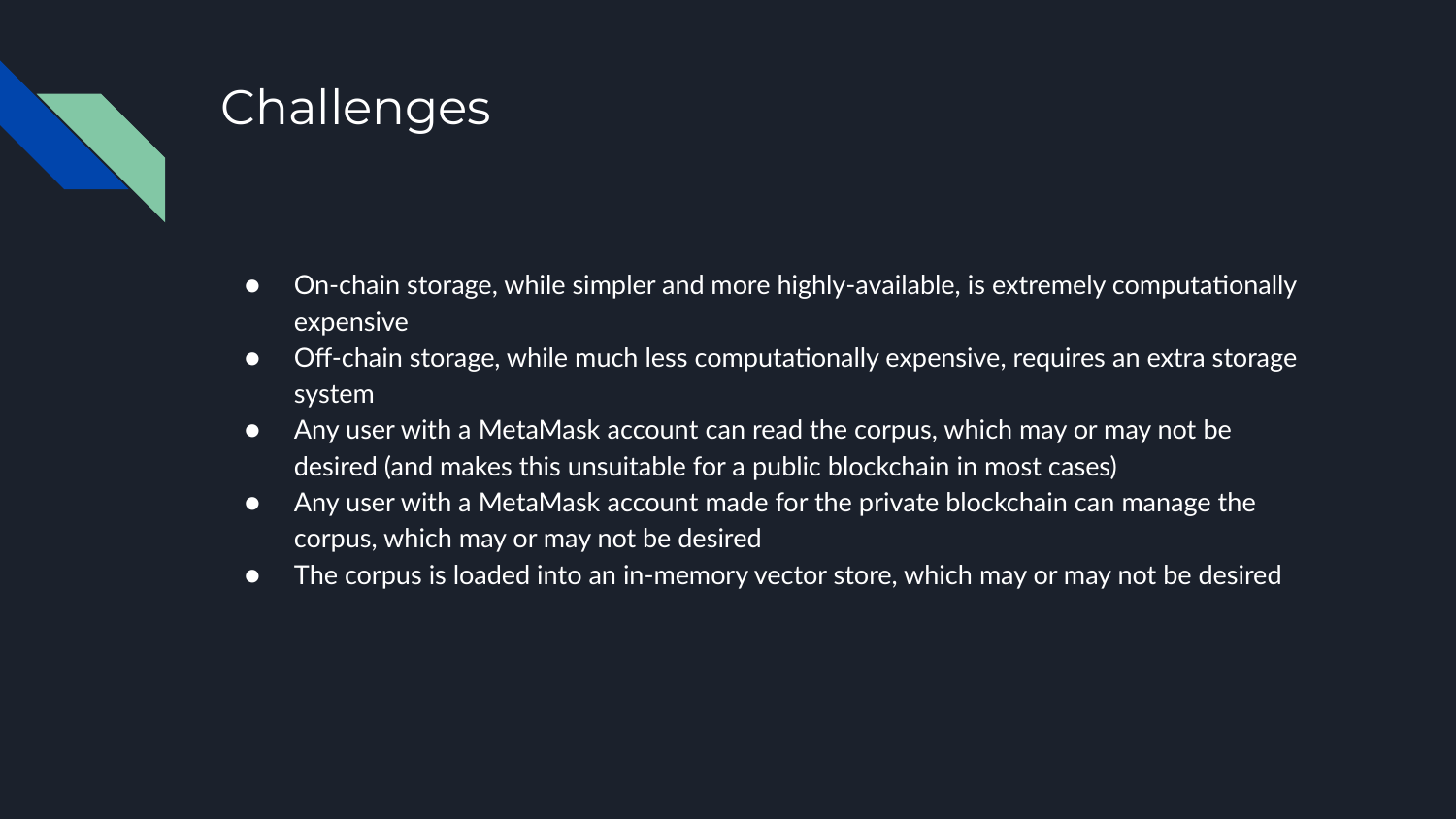

# Challenges
On-chain storage, while simpler and more highly-available, is extremely computationally expensive
Off-chain storage, while much less computationally expensive, requires an extra storage system
Any user with a MetaMask account can read the corpus, which may or may not be desired (and makes this unsuitable for a public blockchain in most cases)
Any user with a MetaMask account made for the private blockchain can manage the corpus, which may or may not be desired
The corpus is loaded into an in-memory vector store, which may or may not be desired